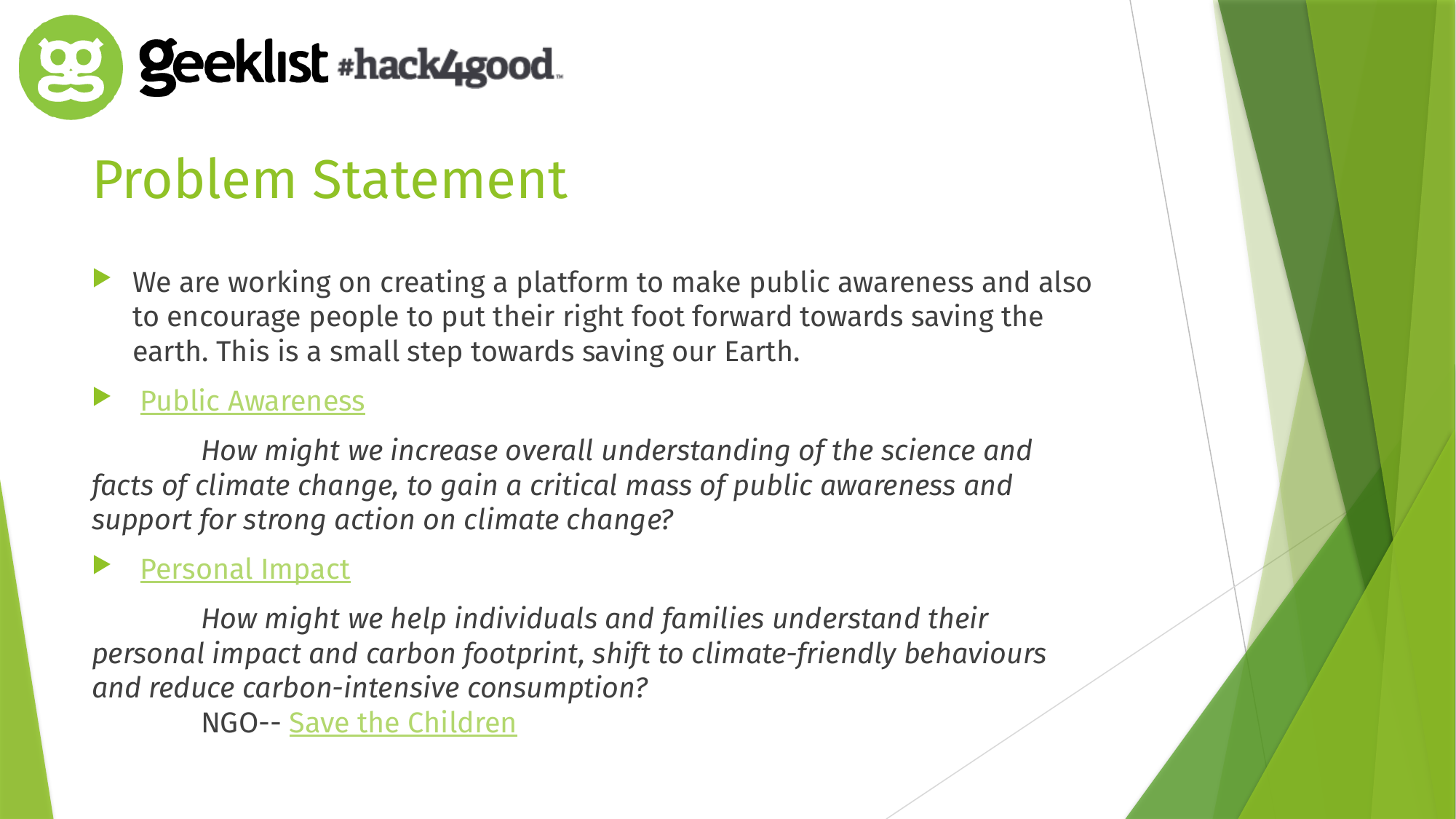

# Problem Statement
We are working on creating a platform to make public awareness and also to encourage people to put their right foot forward towards saving the earth. This is a small step towards saving our Earth.
 Public Awareness
	How might we increase overall understanding of the science and facts of climate change, to gain a critical mass of public awareness and support for strong action on climate change?
 Personal Impact
	How might we help individuals and families understand their personal impact and carbon footprint, shift to climate-friendly behaviours and reduce carbon-intensive consumption? 
	NGO-- Save the Children